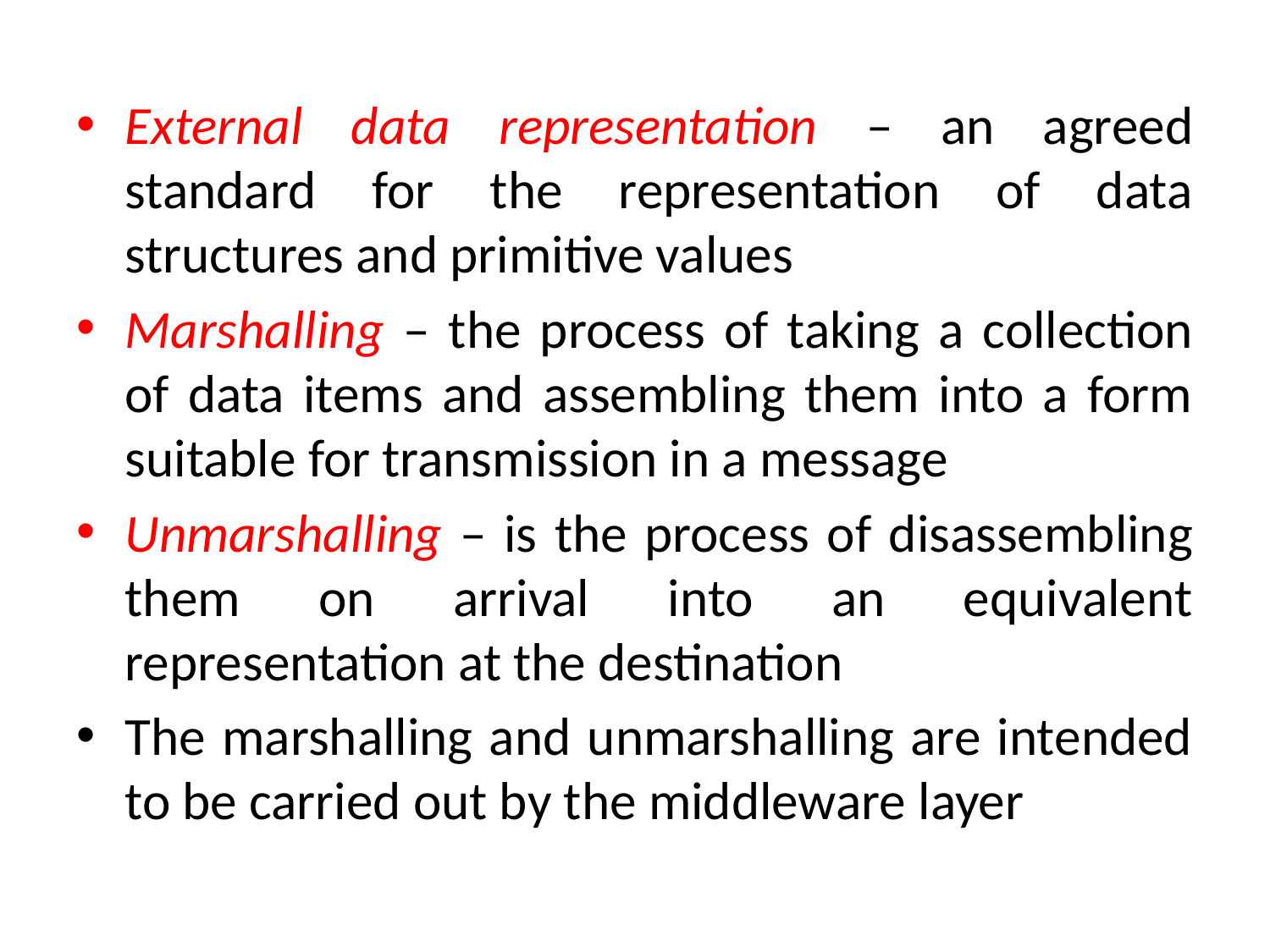

External data representation – an agreed standard for the representation of data structures and primitive values
Marshalling – the process of taking a collection of data items and assembling them into a form suitable for transmission in a message
Unmarshalling – is the process of disassembling them on arrival into an equivalent representation at the destination
The marshalling and unmarshalling are intended to be carried out by the middleware layer